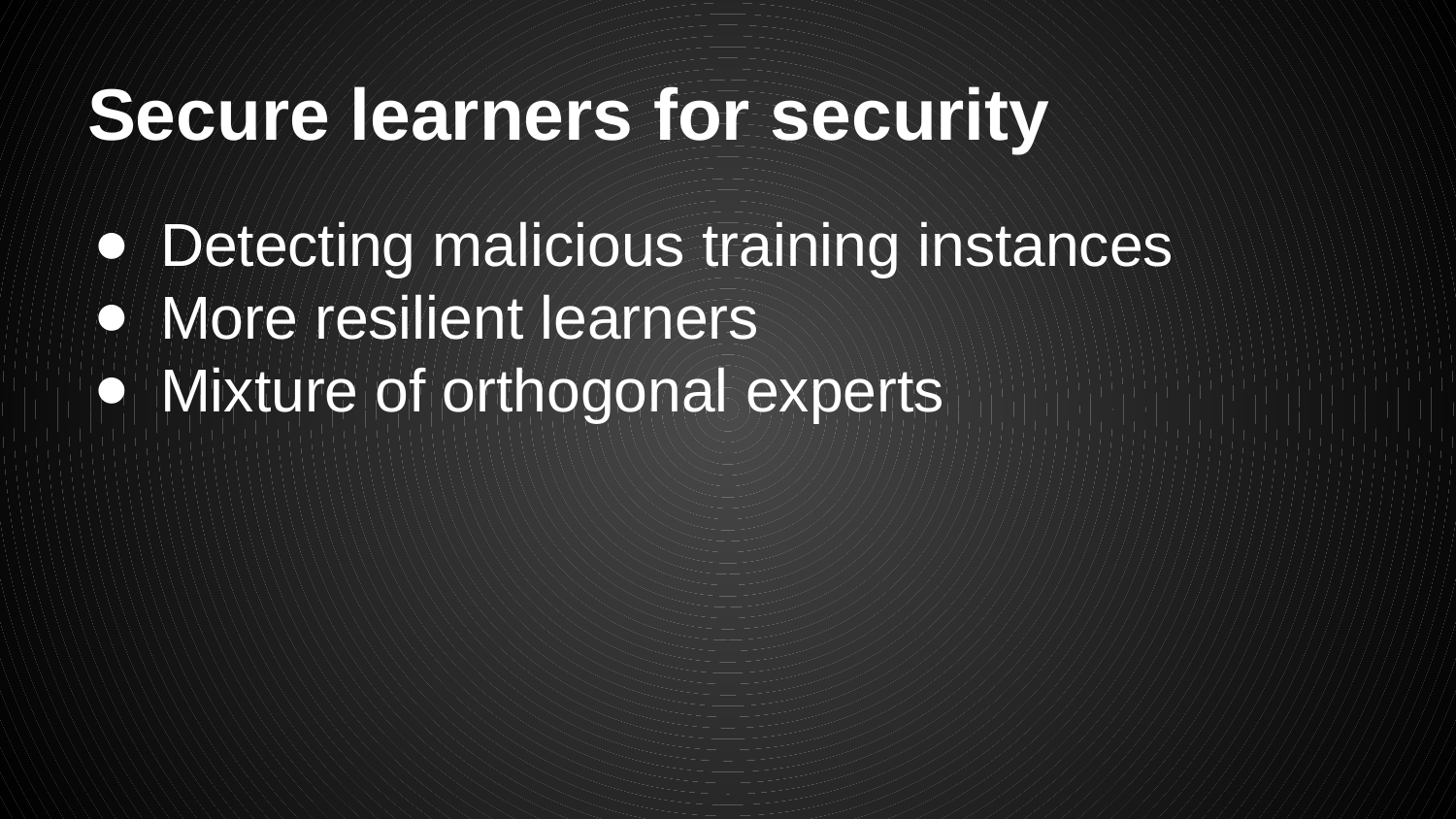

# Secure learners for security
Detecting malicious training instances
More resilient learners
Mixture of orthogonal experts